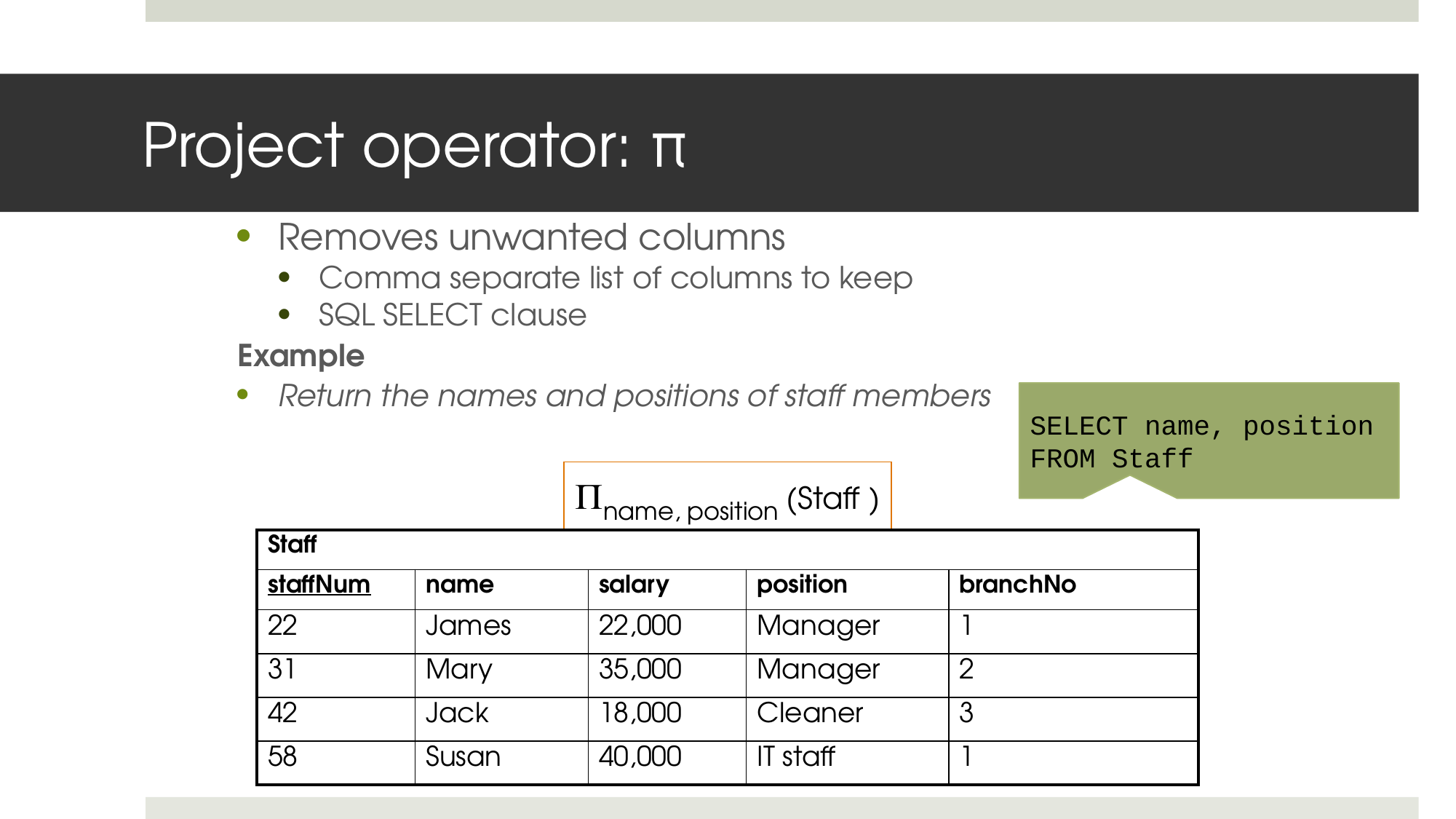

# Project operator: π
Removes unwanted columns
Comma separate list of columns to keep
SQL SELECT clause
Example
Return the names and positions of staff members
SELECT name, position
FROM Staff
Πname, position (Staff )
| Staff |  |  |  |  |
| --- | --- | --- | --- | --- |
| staffNum | name | salary | position | branchNo |
| 22 | James | 22,000 | Manager | 1 |
| 31 | Mary | 35,000 | Manager | 2 |
| 42 | Jack | 18,000 | Cleaner | 3 |
| 58 | Susan | 40,000 | IT staff | 1 |
| Staff |  |  |  |  |
| --- | --- | --- | --- | --- |
| staffNum | name | salary | position | branchNo |
| 22 | James | 22,000 | Manager | 1 |
| 31 | Mary | 35,000 | Manager | 2 |
| 42 | Jack | 18,000 | Cleaner | 3 |
| 58 | Susan | 40,000 | IT staff | 1 |
|  |  |
| --- | --- |
| name | position |
| James | Manager |
| Mary | Manager |
| Jack | Cleaner |
| Susan | IT staff |
20